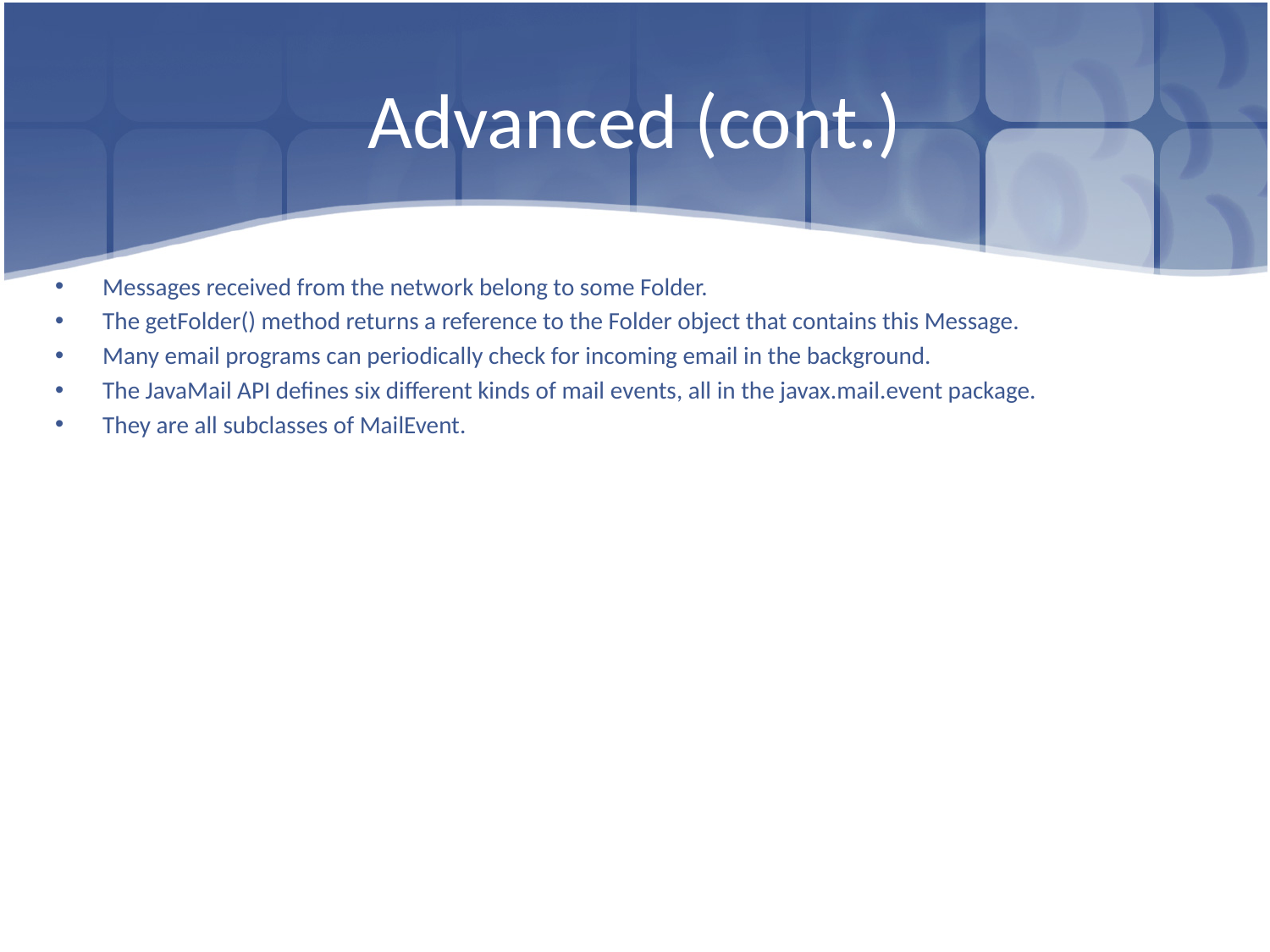

# Advanced (cont.)
Messages received from the network belong to some Folder.
The getFolder() method returns a reference to the Folder object that contains this Message.
Many email programs can periodically check for incoming email in the background.
The JavaMail API defines six different kinds of mail events, all in the javax.mail.event package.
They are all subclasses of MailEvent.